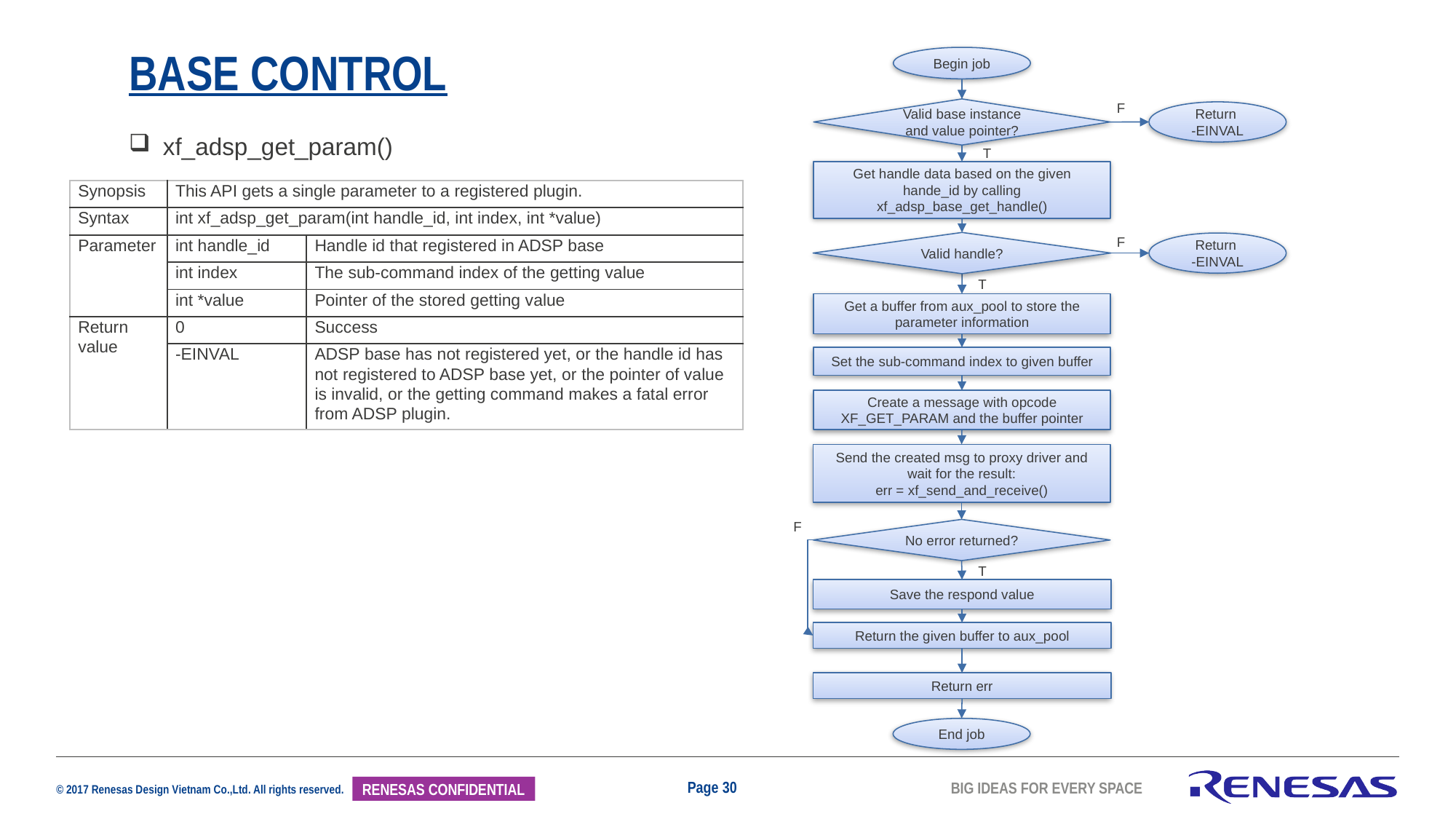

Begin job
# Base control
F
Valid base instance and value pointer?
Return
-EINVAL
xf_adsp_get_param()
T
Get handle data based on the given hande_id by calling xf_adsp_base_get_handle()
| Synopsis | This API gets a single parameter to a registered plugin. |  |
| --- | --- | --- |
| Syntax | int xf\_adsp\_get\_param(int handle\_id, int index, int \*value) |  |
| Parameter | int handle\_id | Handle id that registered in ADSP base |
|  | int index | The sub-command index of the getting value |
|  | int \*value | Pointer of the stored getting value |
| Return value | 0 | Success |
|  | -EINVAL | ADSP base has not registered yet, or the handle id has not registered to ADSP base yet, or the pointer of value is invalid, or the getting command makes a fatal error from ADSP plugin. |
F
Valid handle?
Return
-EINVAL
T
Get a buffer from aux_pool to store the parameter information
Set the sub-command index to given buffer
Create a message with opcode XF_GET_PARAM and the buffer pointer
Send the created msg to proxy driver and wait for the result:
err = xf_send_and_receive()
F
No error returned?
T
Save the respond value
Return the given buffer to aux_pool
Return err
End job
Page 30